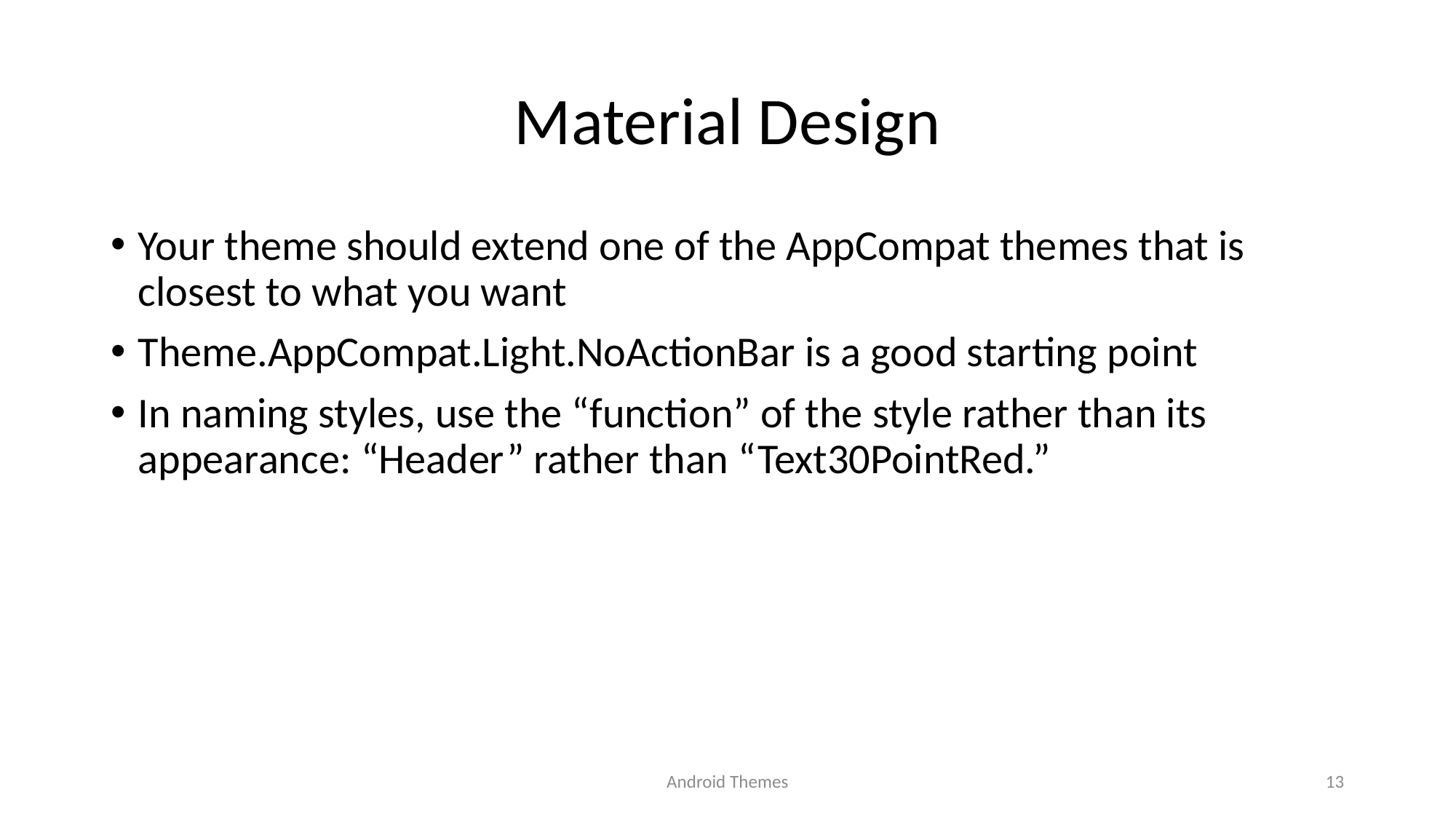

# Material Design
Your theme should extend one of the AppCompat themes that is closest to what you want
Theme.AppCompat.Light.NoActionBar is a good starting point
In naming styles, use the “function” of the style rather than its appearance: “Header” rather than “Text30PointRed.”
Android Themes
13